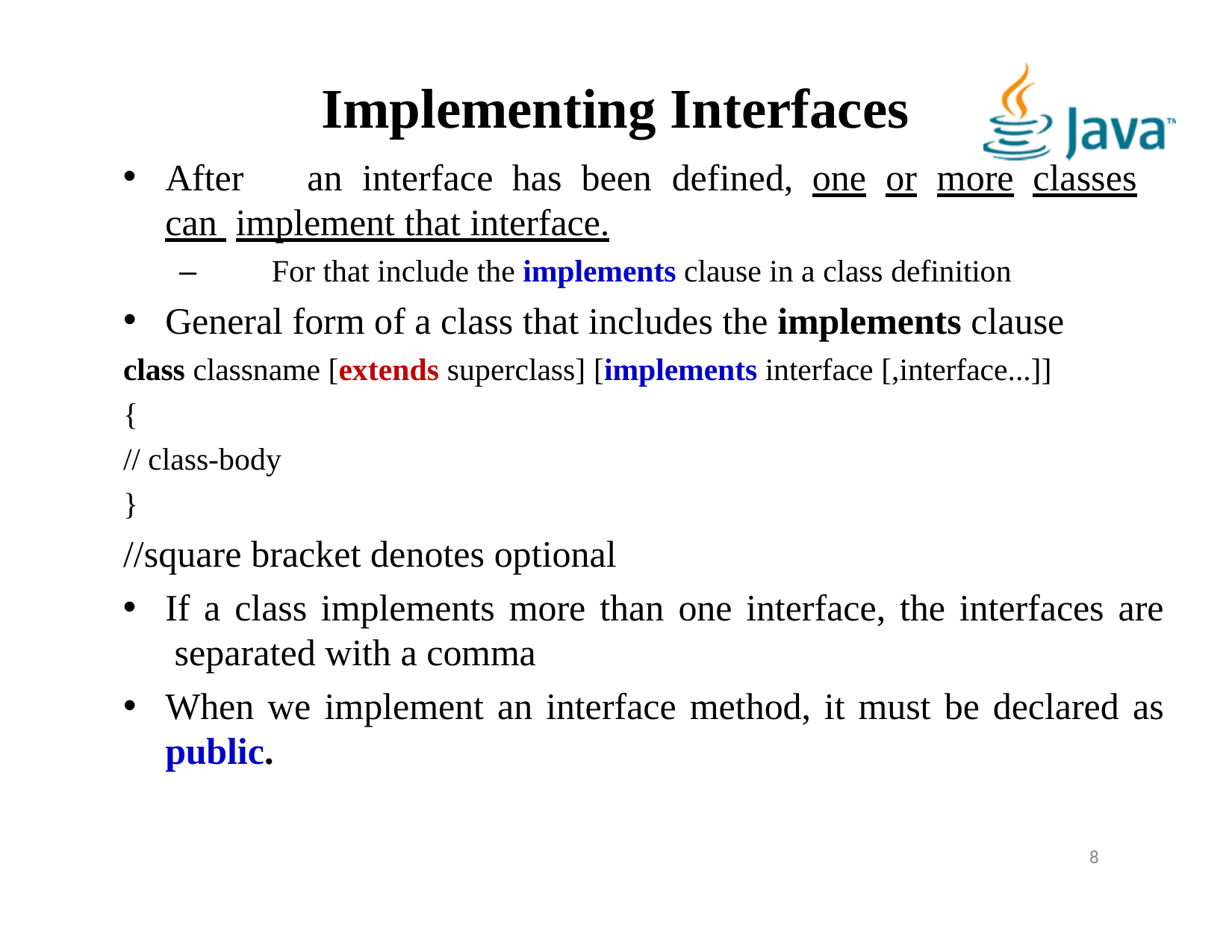

# Implementing Interfaces
After	an	interface	has	been	defined,	one	or	more	classes	can  implement that interface.
–	For that include the implements clause in a class definition
General form of a class that includes the implements clause
class classname [extends superclass] [implements interface [,interface...]]
{
// class-body
}
//square bracket denotes optional
If a class implements more than one interface, the interfaces are  separated with a comma
When we implement an interface method, it must be declared as
public.

8